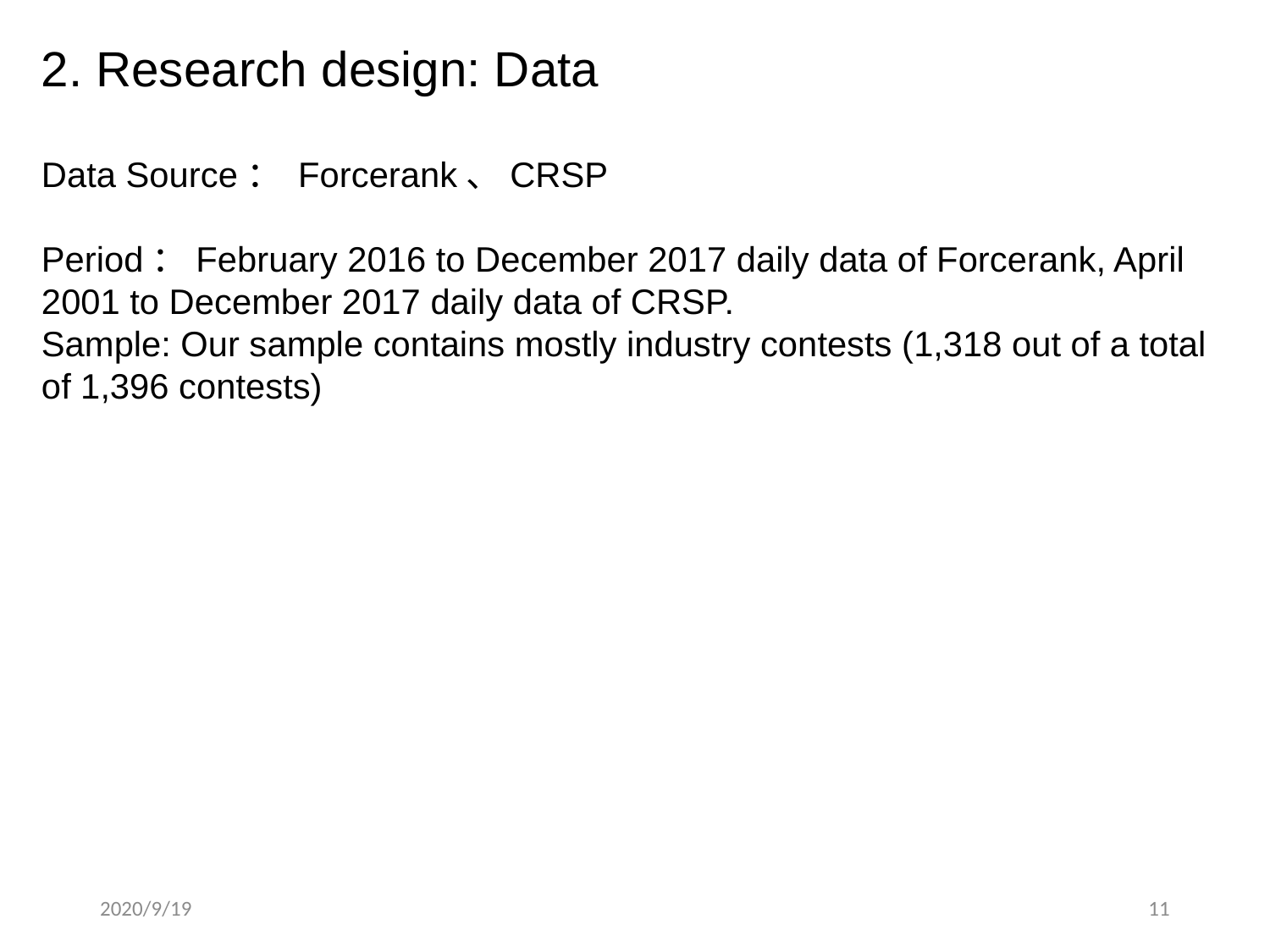

2. Research design: Data
Data Source： Forcerank、CRSP

Period：February 2016 to December 2017 daily data of Forcerank, April 2001 to December 2017 daily data of CRSP.
Sample: Our sample contains mostly industry contests (1,318 out of a total of 1,396 contests)
2020/9/19
11